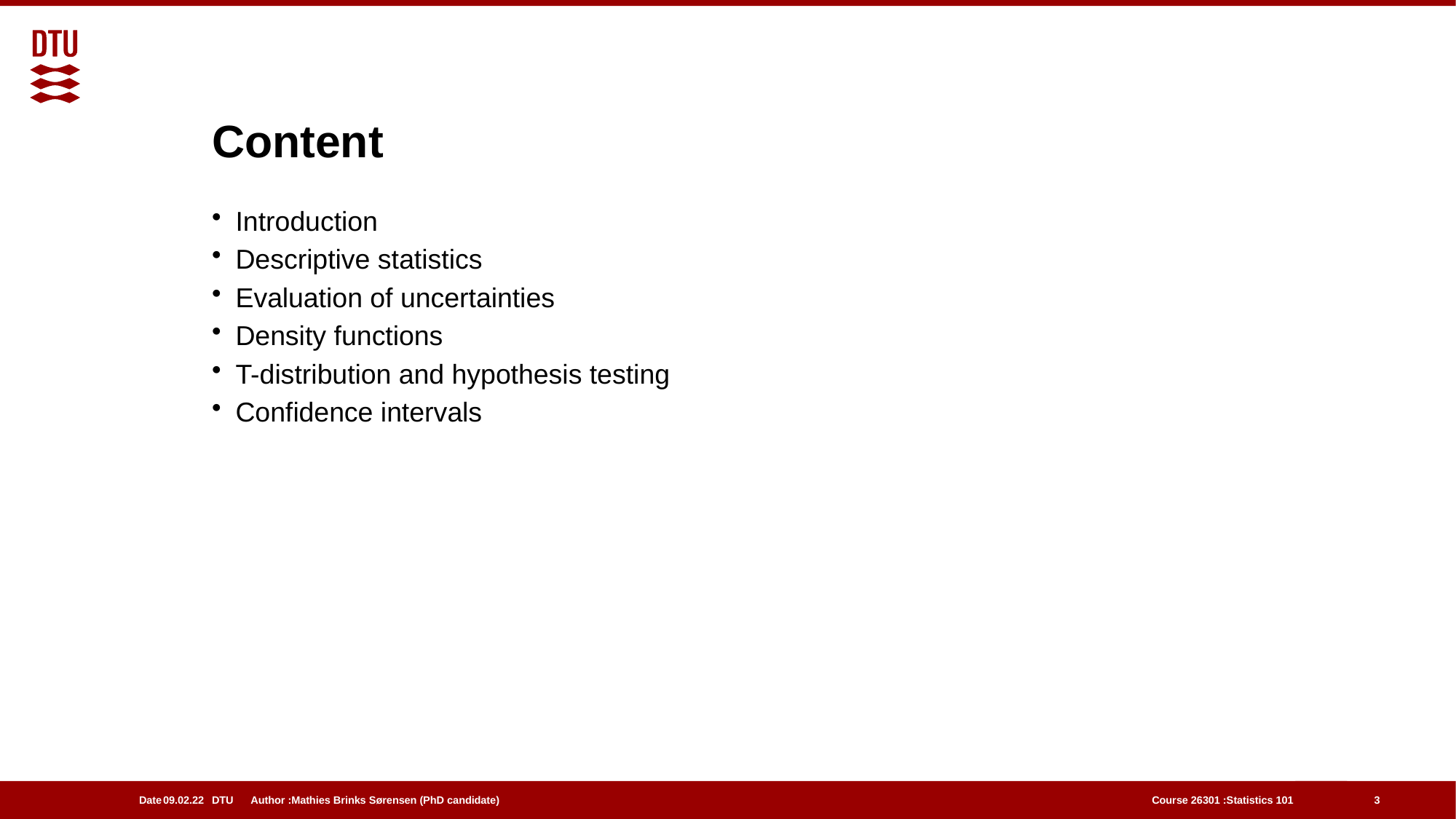

# Content
Introduction
Descriptive statistics
Evaluation of uncertainties
Density functions
T-distribution and hypothesis testing
Confidence intervals

3